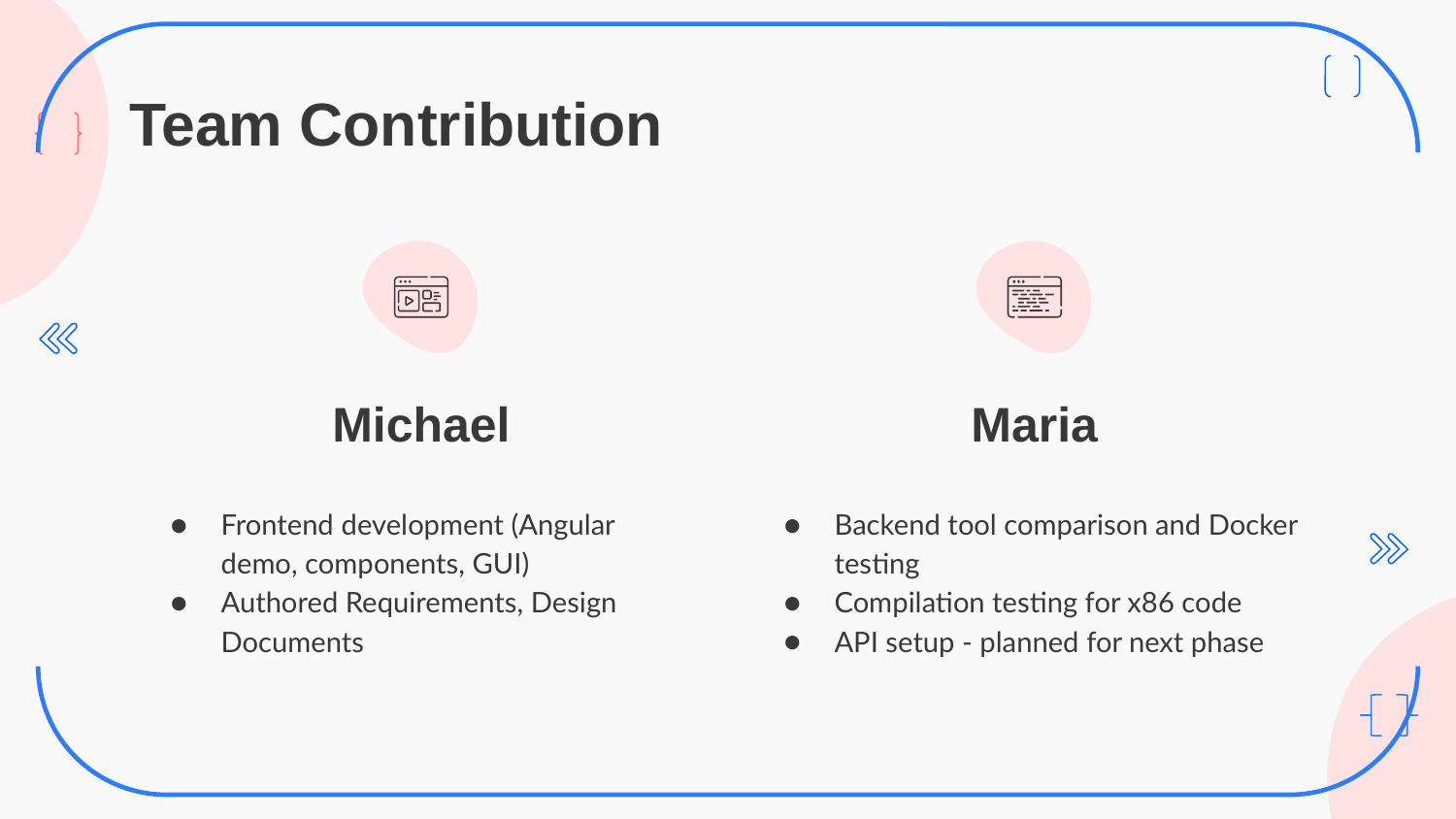

# Team Contribution

Maria
Michael
Frontend development (Angular demo, components, GUI)
Authored Requirements, Design Documents
Backend tool comparison and Docker testing
Compilation testing for x86 code
API setup - planned for next phase